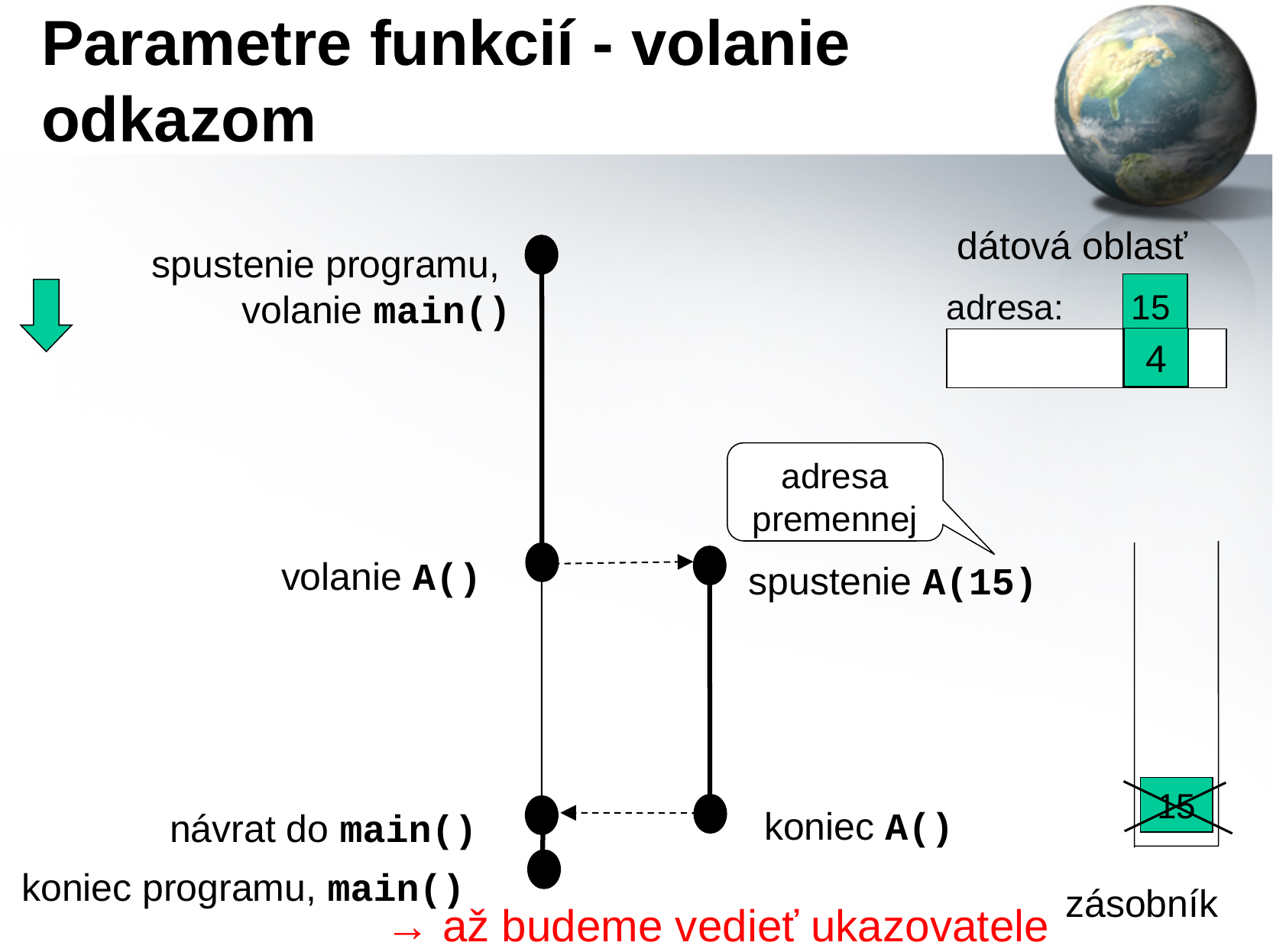

# Parametre funkcií - volanie odkazom
dátová oblasť
spustenie programu,
volanie main()

adresa:       15

4
3

adresa
premennej

volanie A()

spustenie A(15)

15

koniec A()

návrat do main()

koniec programu, main()
zásobník
→ až budeme vedieť ukazovatele